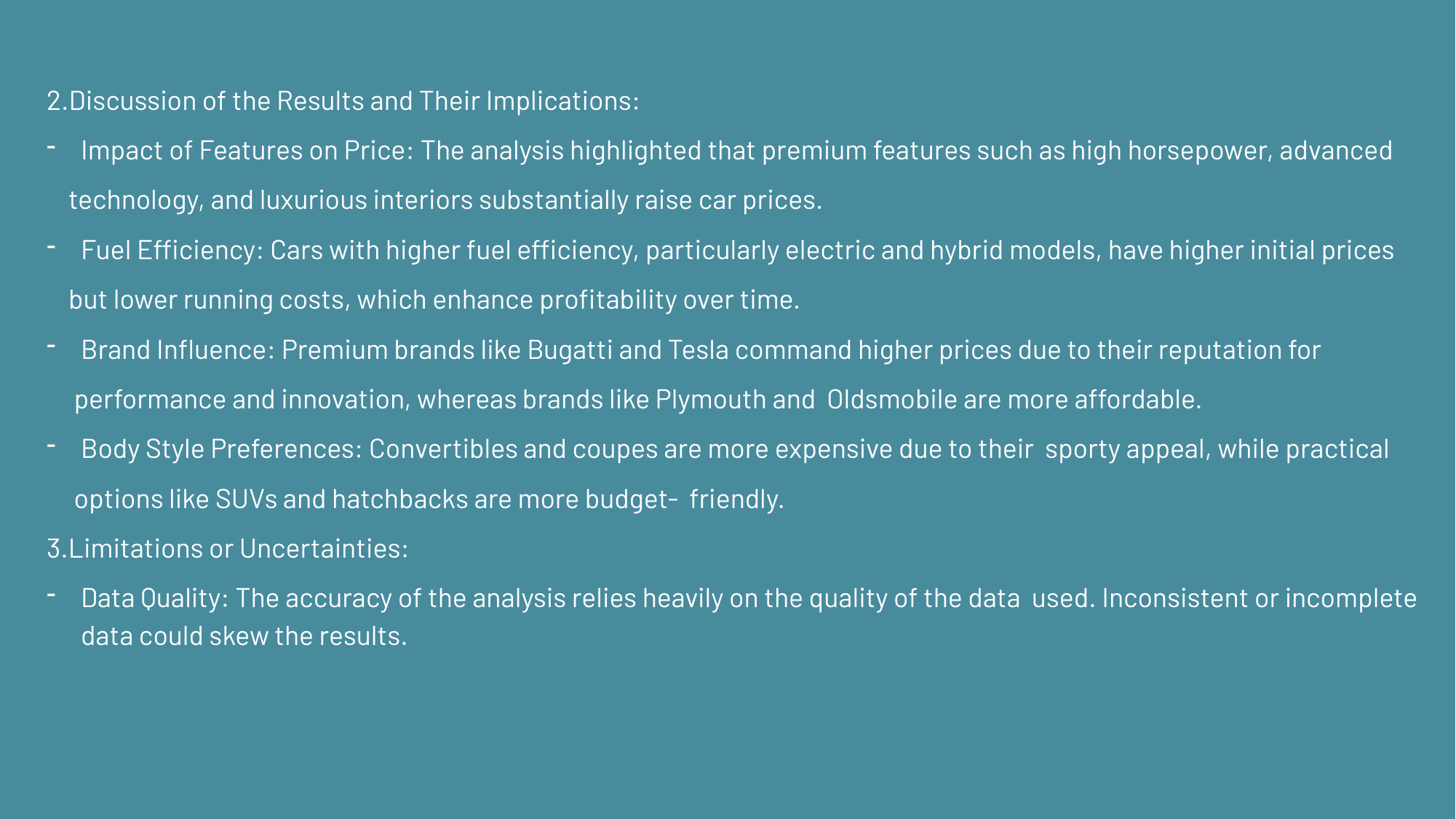

2.Discussion of the Results and Their Implications:
Impact of Features on Price: The analysis highlighted that premium features such as high horsepower, advanced
    technology, and luxurious interiors substantially raise car prices.
Fuel Efficiency: Cars with higher fuel efficiency, particularly electric and hybrid models, have higher initial prices
    but lower running costs, which enhance profitability over time.
Brand Influence: Premium brands like Bugatti and Tesla command higher prices due to their reputation for
     performance and innovation, whereas brands like Plymouth and  Oldsmobile are more affordable.
Body Style Preferences: Convertibles and coupes are more expensive due to their  sporty appeal, while practical
     options like SUVs and hatchbacks are more budget-  friendly.
3.Limitations or Uncertainties:
Data Quality: The accuracy of the analysis relies heavily on the quality of the data  used. Inconsistent or incomplete  data could skew the results.